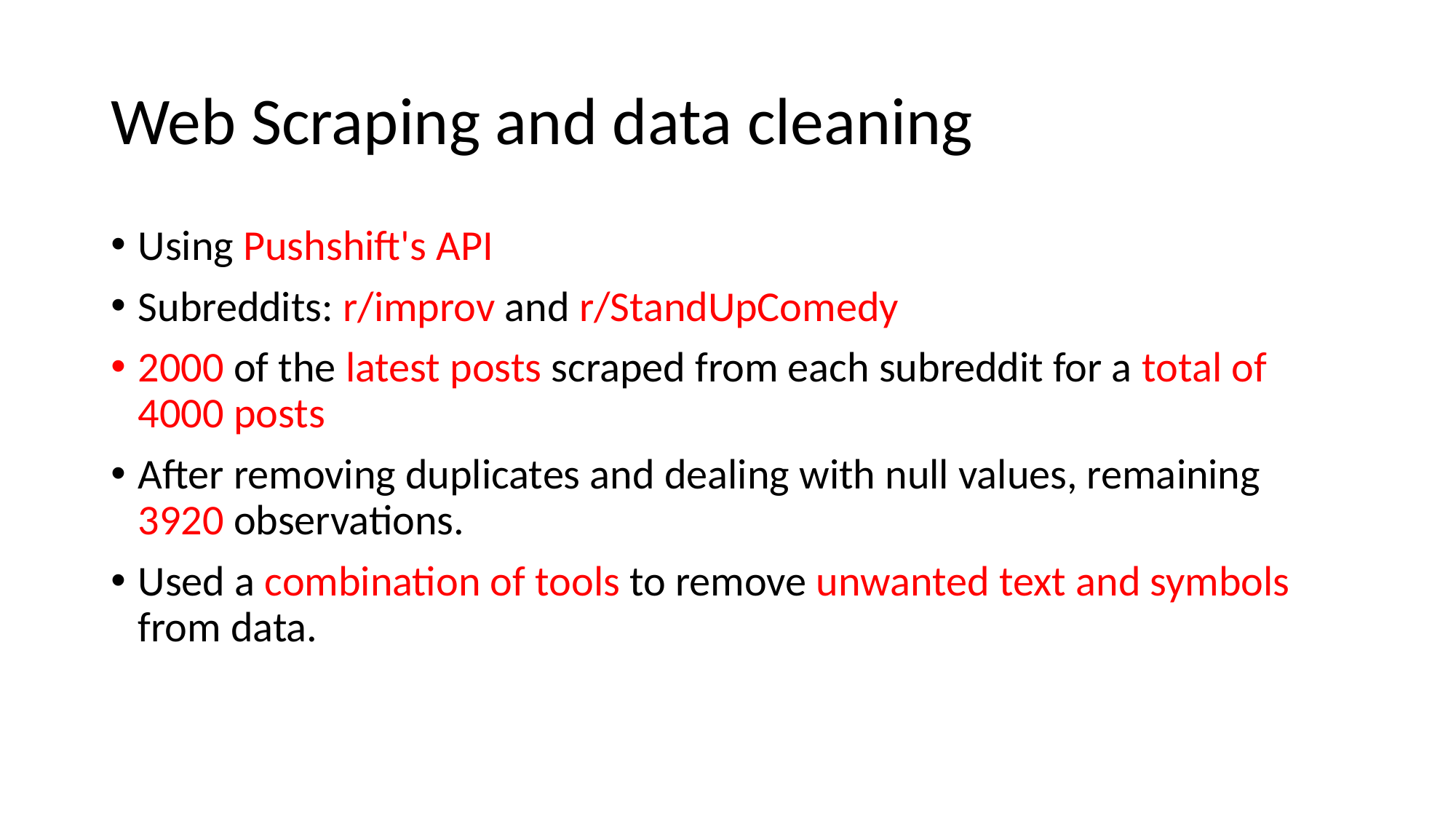

# Web Scraping and data cleaning
Using Pushshift's API
Subreddits: r/improv and r/StandUpComedy
2000 of the latest posts scraped from each subreddit for a total of 4000 posts
After removing duplicates and dealing with null values, remaining 3920 observations.
Used a combination of tools to remove unwanted text and symbols from data.